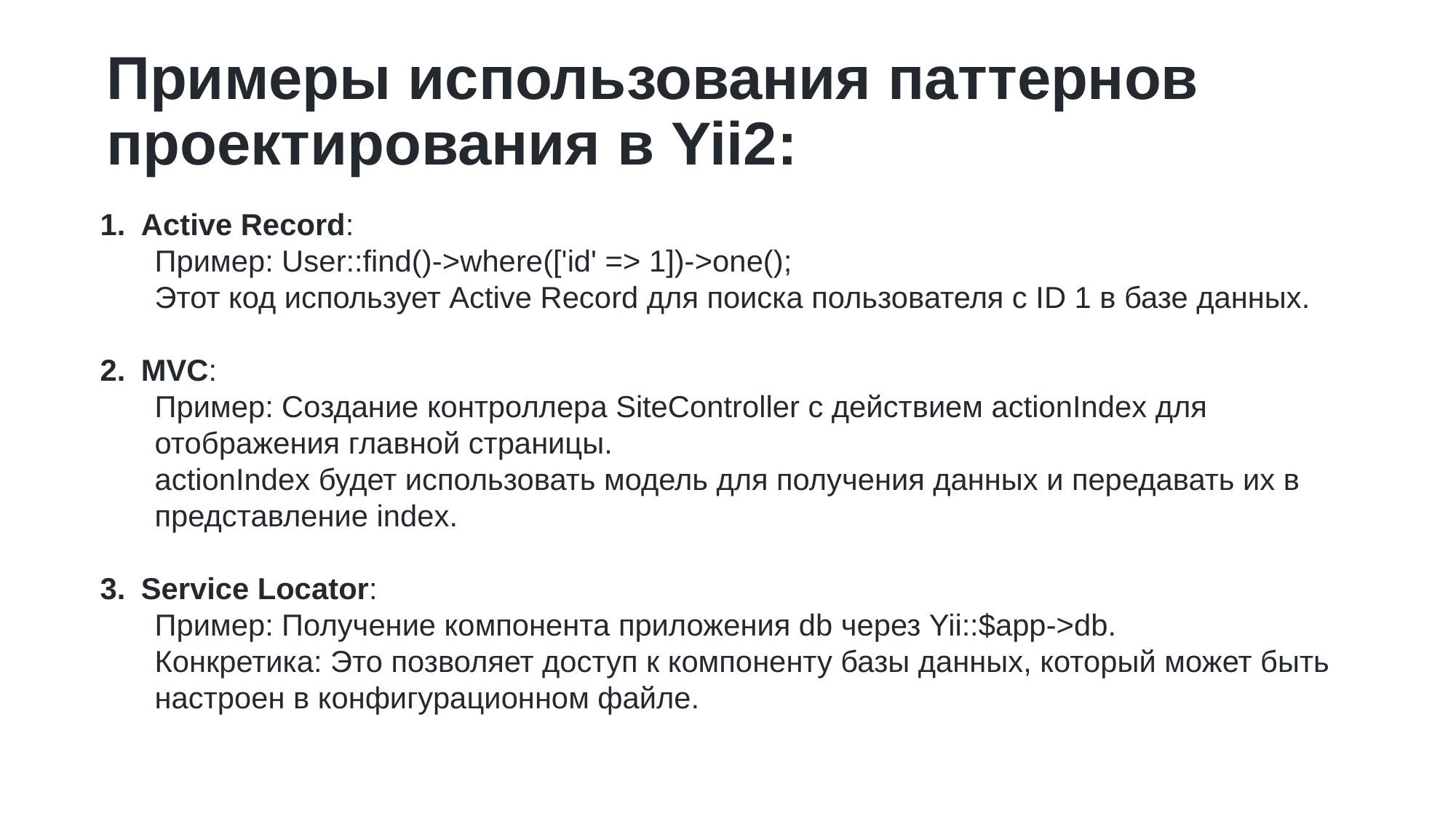

# Примеры использования паттернов проектирования в Yii2:
Active Record:
Пример: User::find()->where(['id' => 1])->one();
Этот код использует Active Record для поиска пользователя с ID 1 в базе данных.

MVC:
Пример: Создание контроллера SiteController с действием actionIndex для отображения главной страницы.
actionIndex будет использовать модель для получения данных и передавать их в представление index.

Service Locator:
Пример: Получение компонента приложения db через Yii::$app->db.
Конкретика: Это позволяет доступ к компоненту базы данных, который может быть настроен в конфигурационном файле.